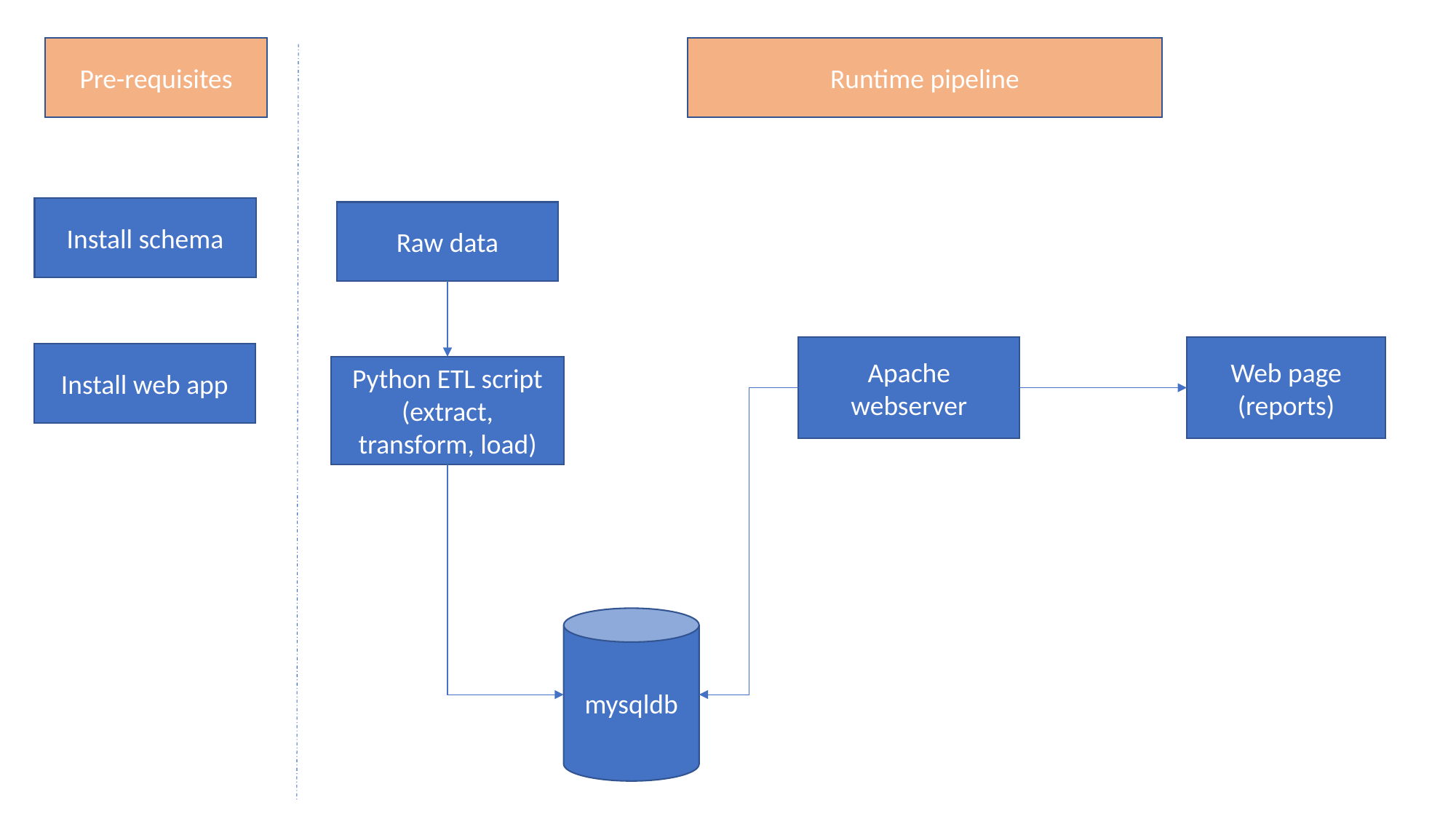

Pre-requisites
Runtime pipeline
Install schema
Raw data
Apache
webserver
Web page
(reports)
Install web app
Python ETL script
(extract, transform, load)
mysqldb